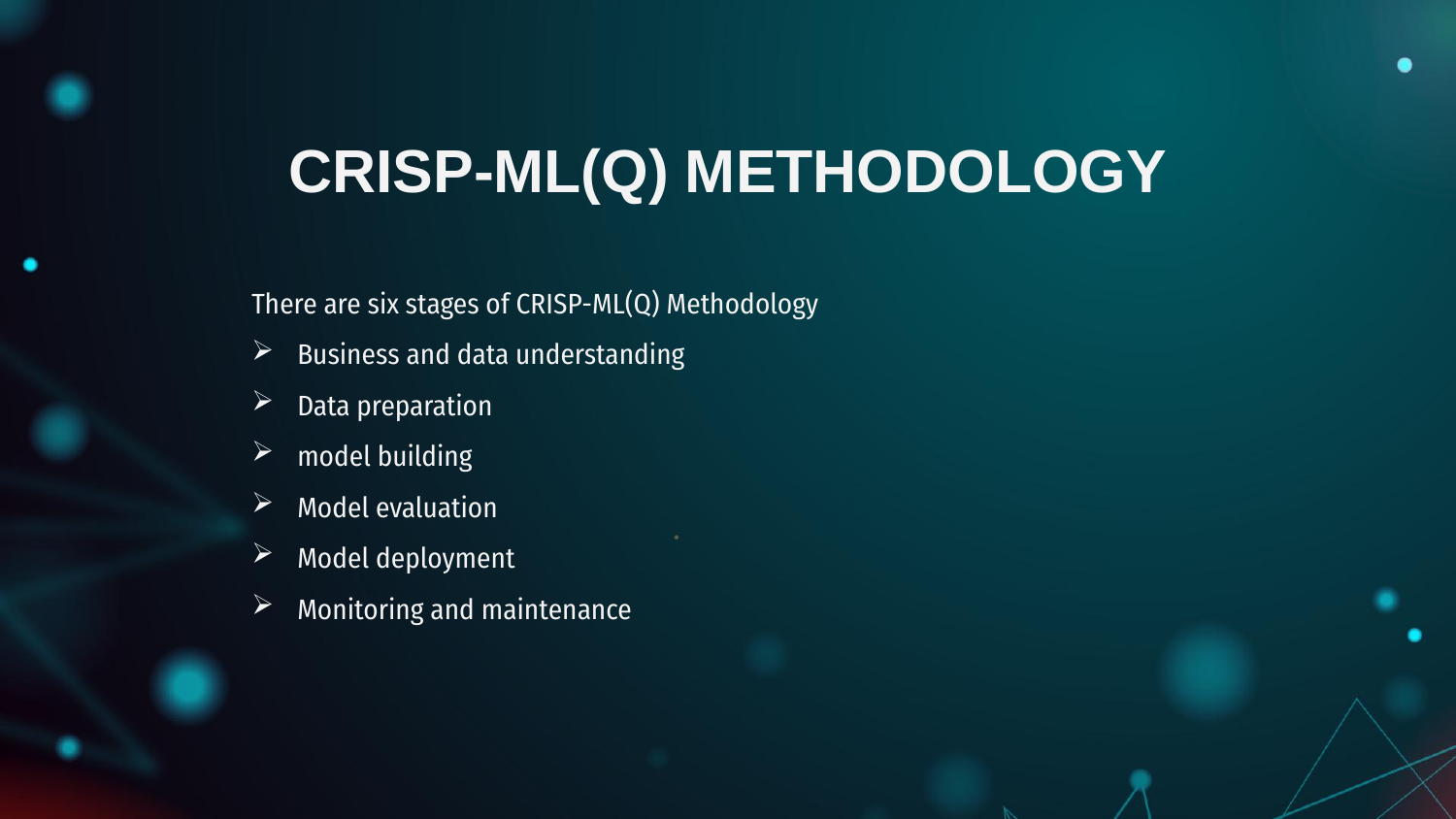

# CRISP-ML(Q) METHODOLOGY
There are six stages of CRISP-ML(Q) Methodology
Business and data understanding
Data preparation
model building
Model evaluation
Model deployment
Monitoring and maintenance